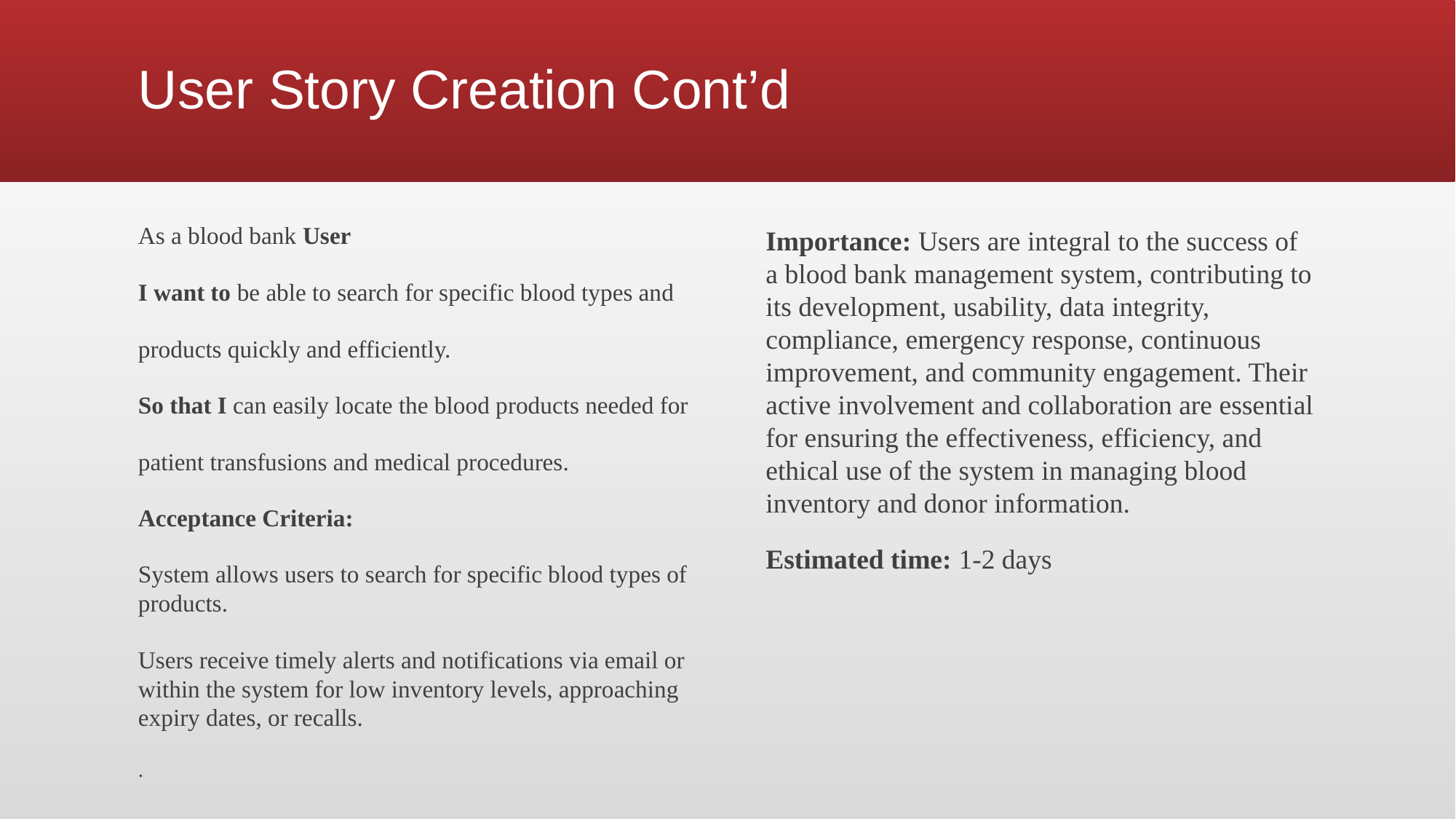

# User Story Creation Cont’d
As a blood bank User
I want to be able to search for specific blood types and
products quickly and efficiently.
So that I can easily locate the blood products needed for
patient transfusions and medical procedures.
Acceptance Criteria:
System allows users to search for specific blood types of products.
Users receive timely alerts and notifications via email or within the system for low inventory levels, approaching expiry dates, or recalls.
.
Importance: Users are integral to the success of a blood bank management system, contributing to its development, usability, data integrity,  compliance, emergency response, continuous improvement, and community engagement. Their active involvement and collaboration are essential for ensuring the effectiveness, efficiency, and ethical use of the system in managing blood inventory and donor information.
Estimated time: 1-2 days